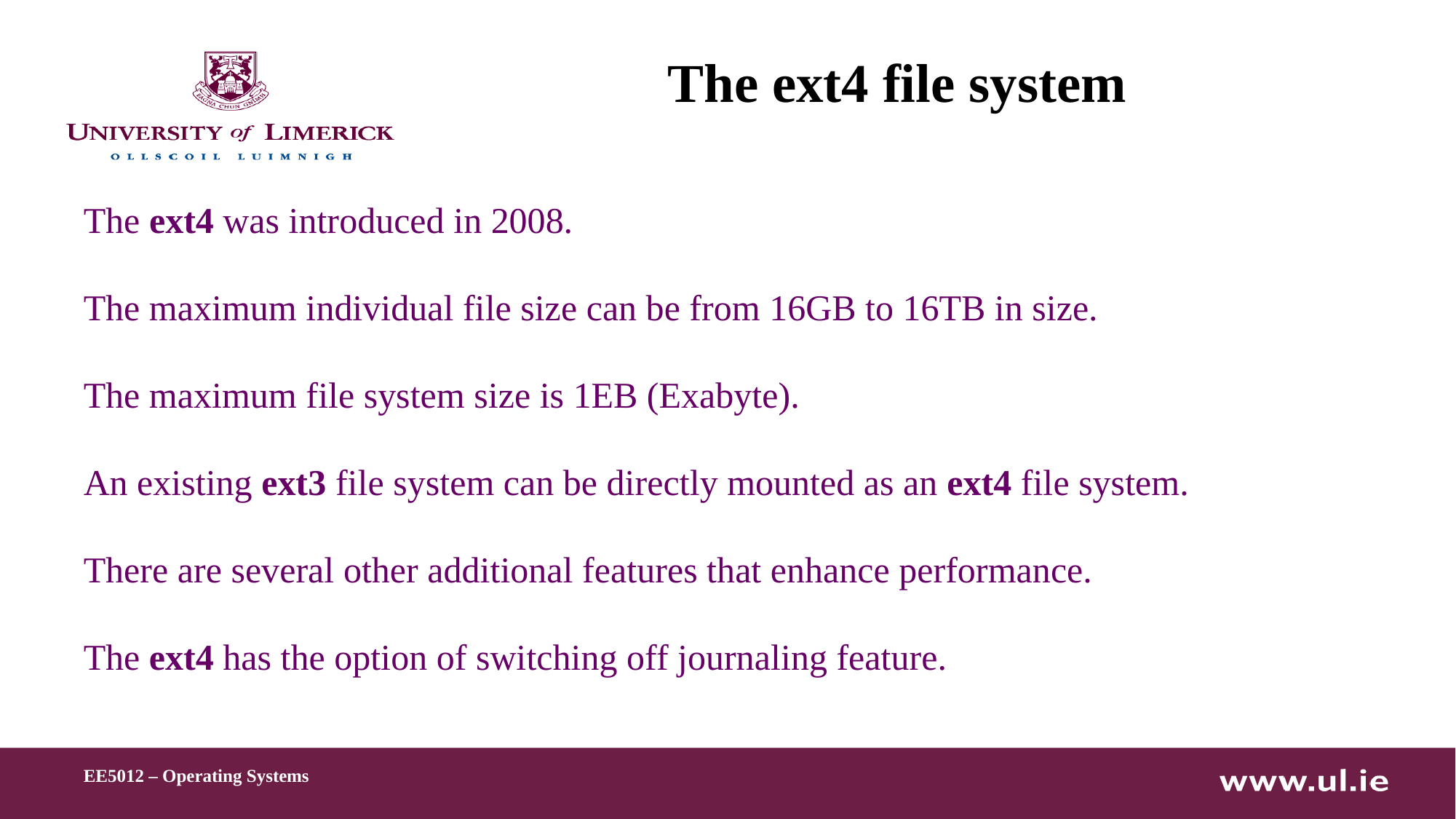

# The ext4 file system
The ext4 was introduced in 2008.

The maximum individual file size can be from 16GB to 16TB in size.

The maximum file system size is 1EB (Exabyte).

An existing ext3 file system can be directly mounted as an ext4 file system.

There are several other additional features that enhance performance.

The ext4 has the option of switching off journaling feature.

EE5012 – Operating Systems